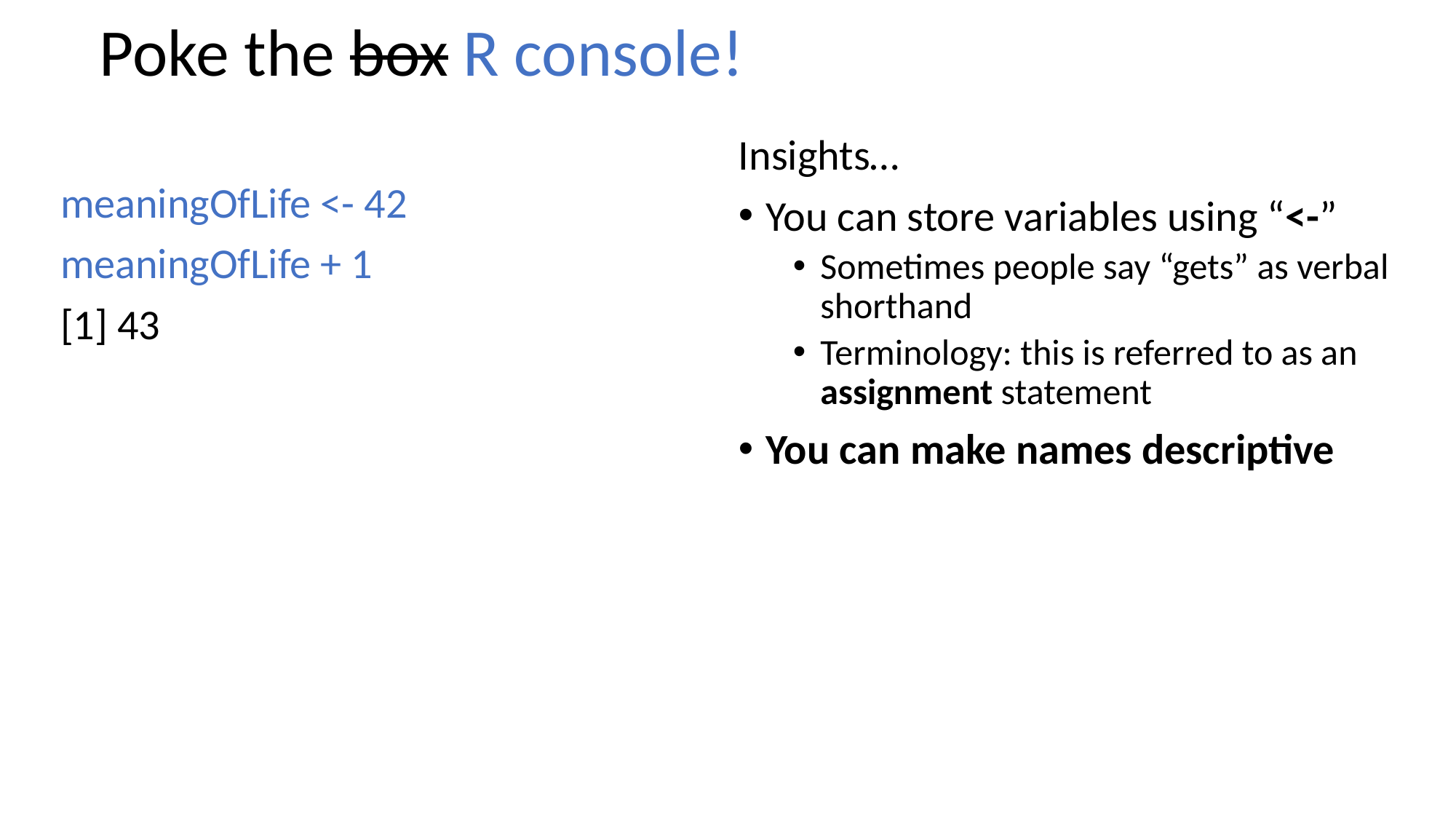

# Poke the box R console!
Insights…
You can store variables using “<-”
Sometimes people say “gets” as verbal shorthand
Terminology: this is referred to as an assignment statement
You can make names descriptive
meaningOfLife <- 42
meaningOfLife + 1
[1] 43